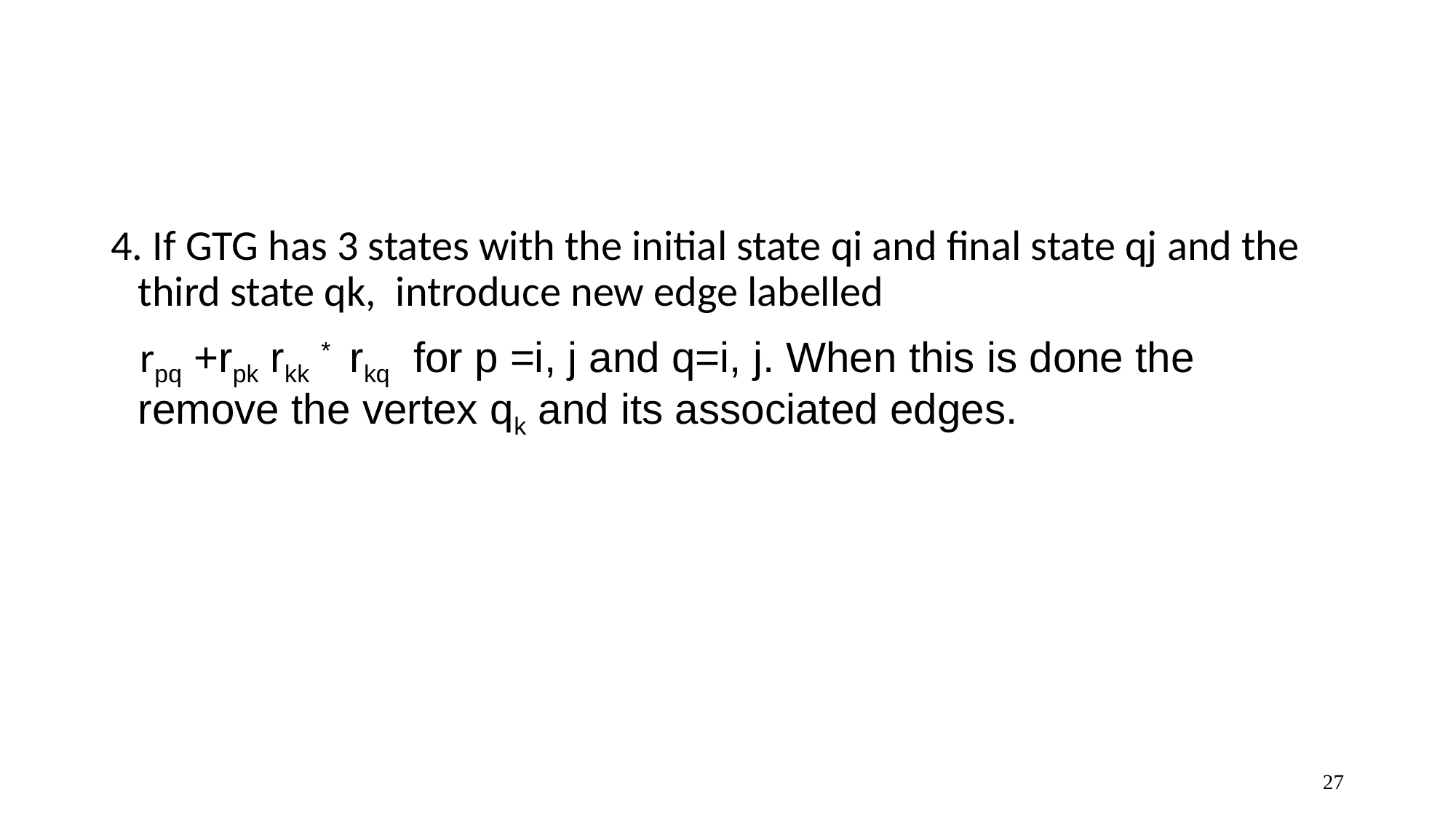

#
4. If GTG has 3 states with the initial state qi and final state qj and the third state qk,  introduce new edge labelled
   rpq +rpk rkk *  rkq  for p =i, j and q=i, j. When this is done the remove the vertex qk and its associated edges.

27